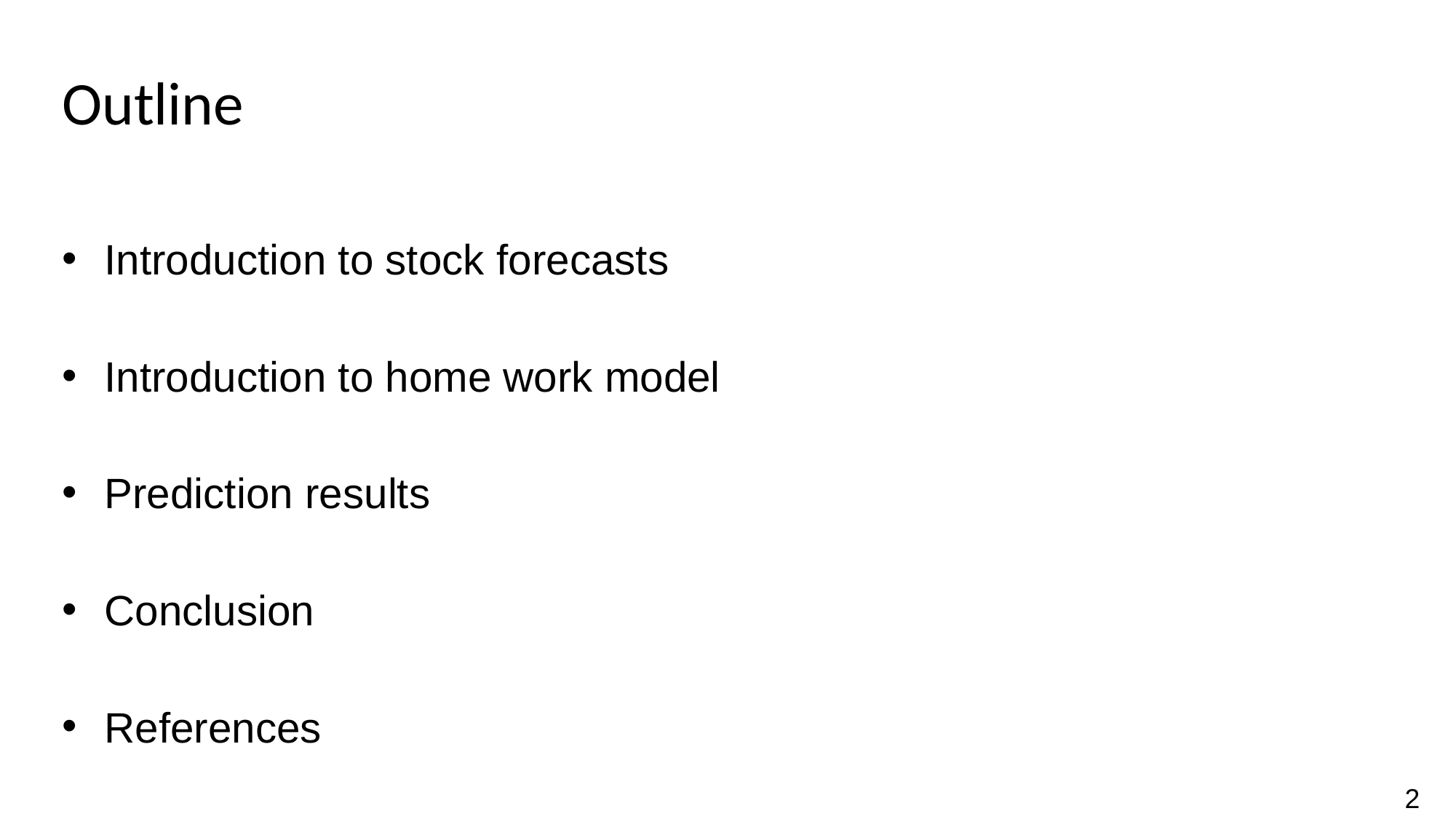

# Outline
Introduction to stock forecasts
Introduction to home work model
Prediction results
Conclusion
References
2